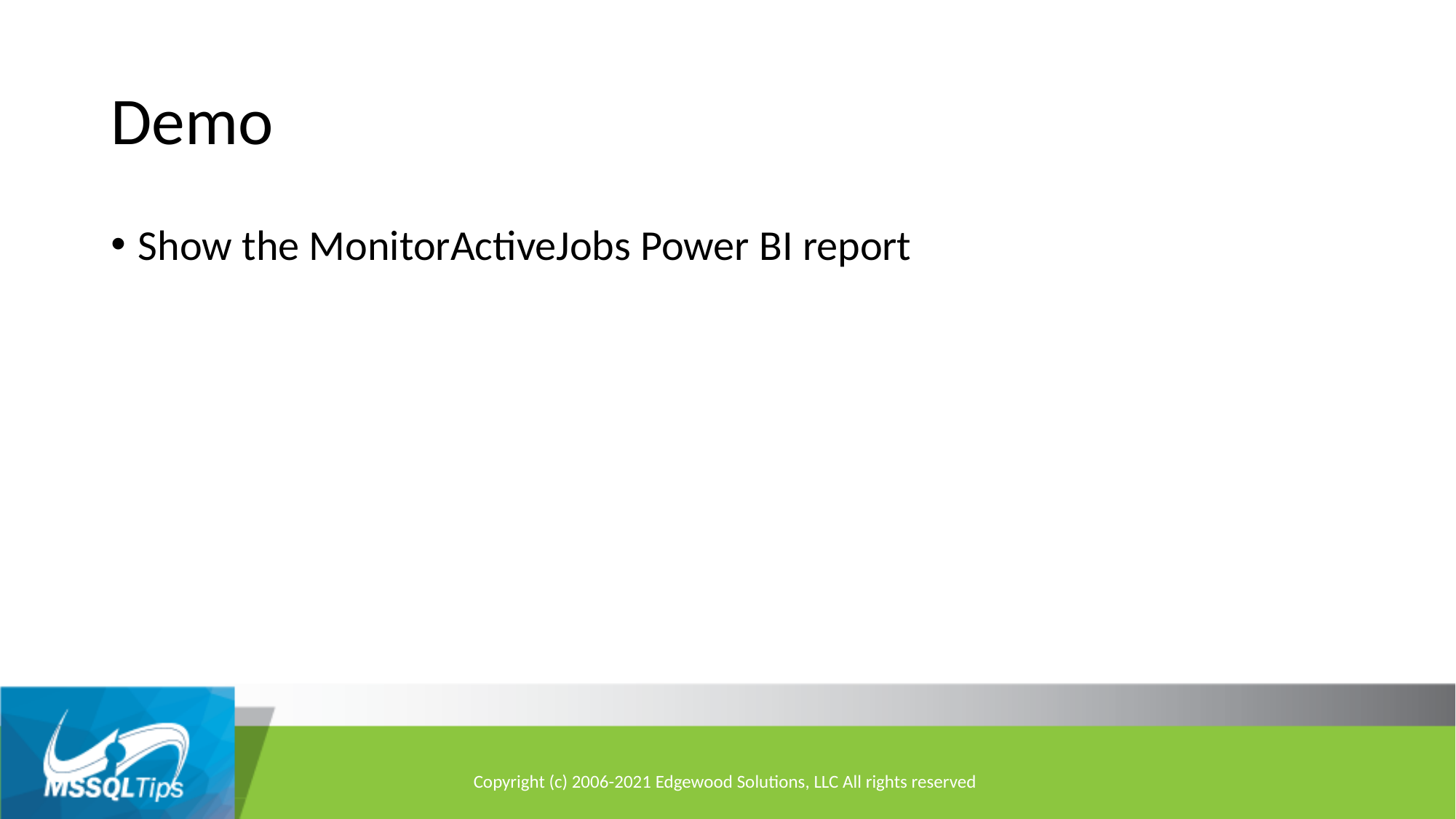

# Demo
Show the MonitorActiveJobs Power BI report